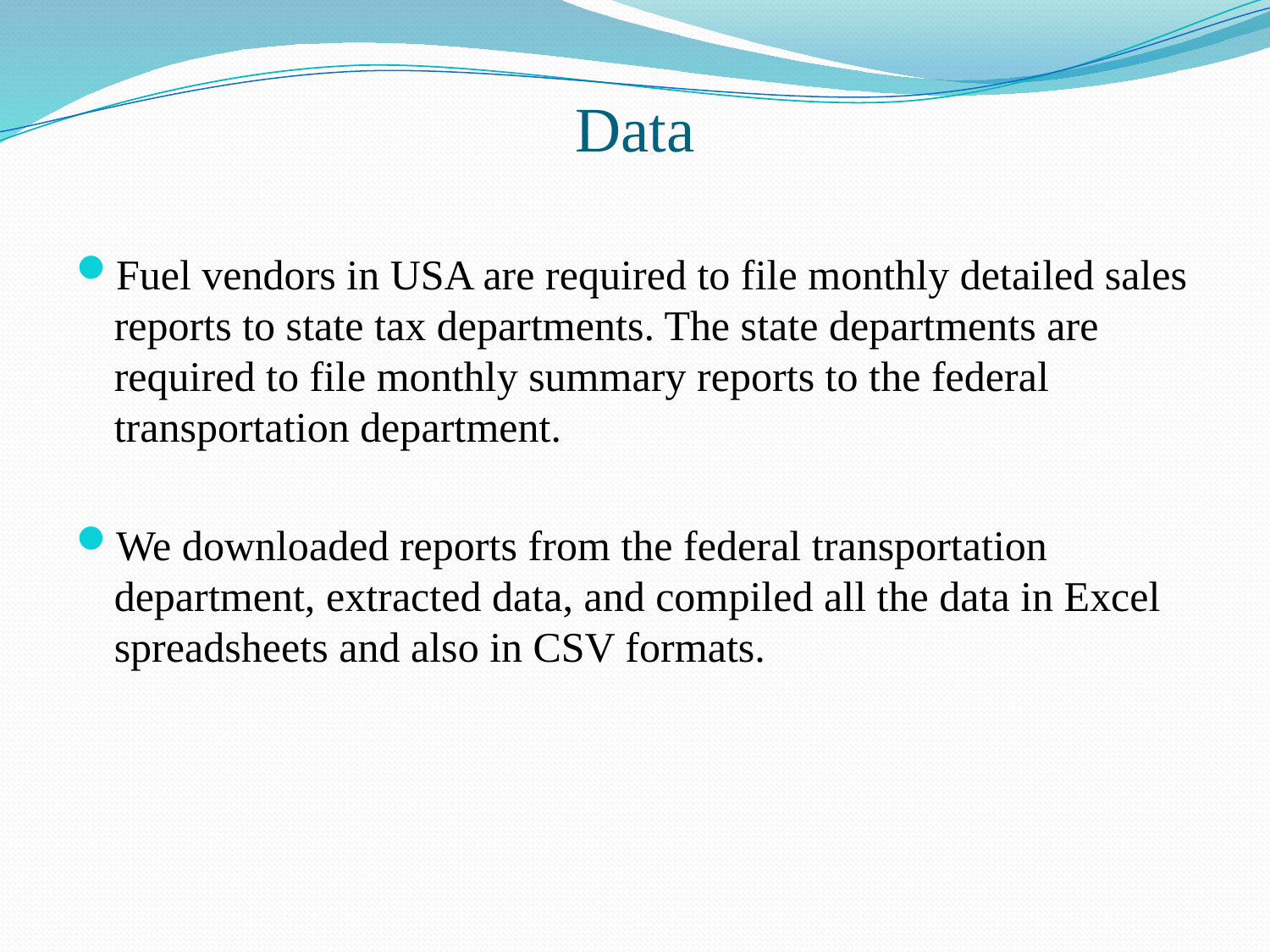

# Data
Fuel vendors in USA are required to file monthly detailed sales reports to state tax departments. The state departments are required to file monthly summary reports to the federal transportation department.

We downloaded reports from the federal transportation department, extracted data, and compiled all the data in Excel spreadsheets and also in CSV formats.